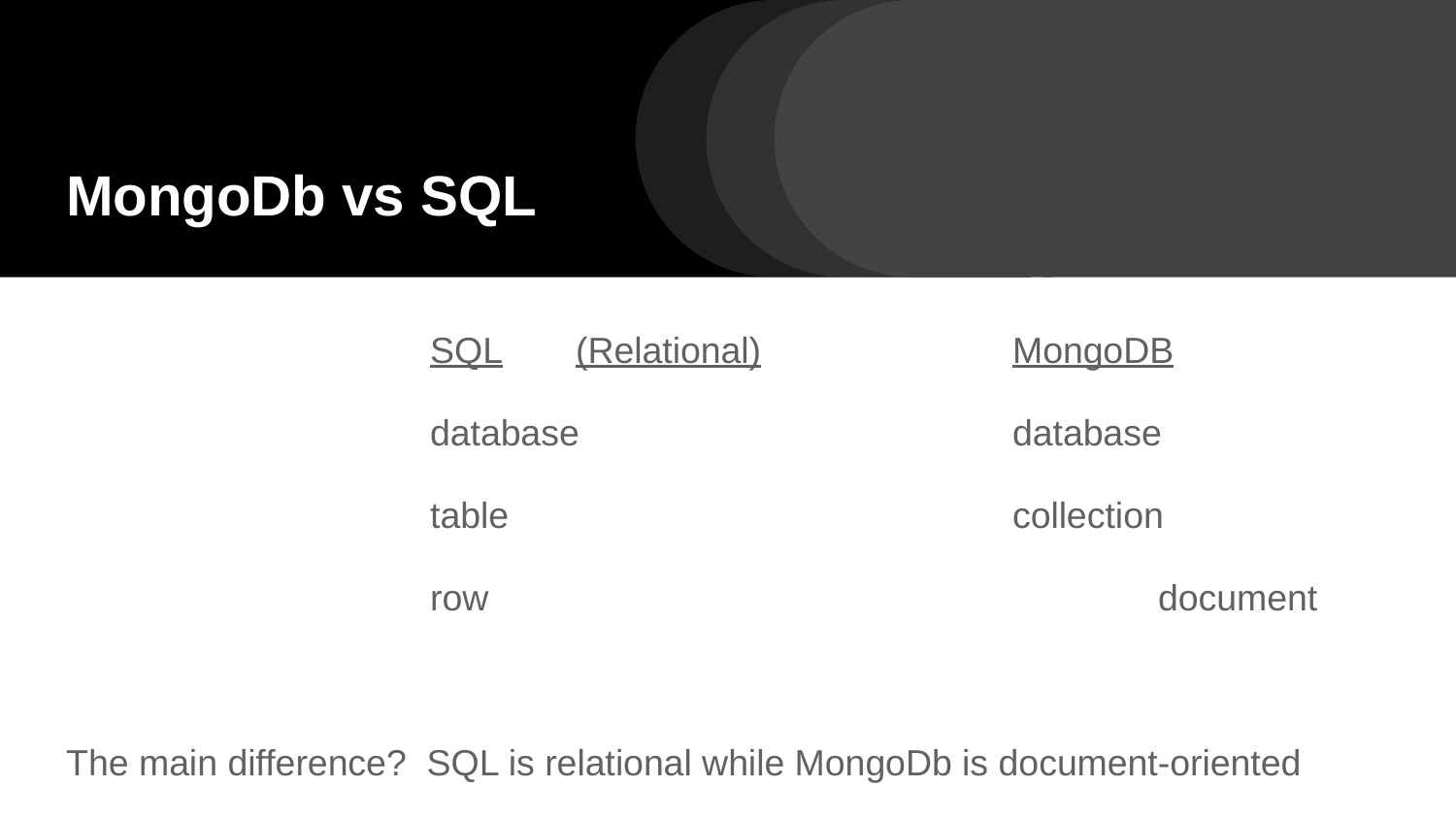

# MongoDb vs SQL
SQL	(Relational)		MongoDB
database 			database
table				collection
row					document

The main difference?  SQL is relational while MongoDb is document-oriented